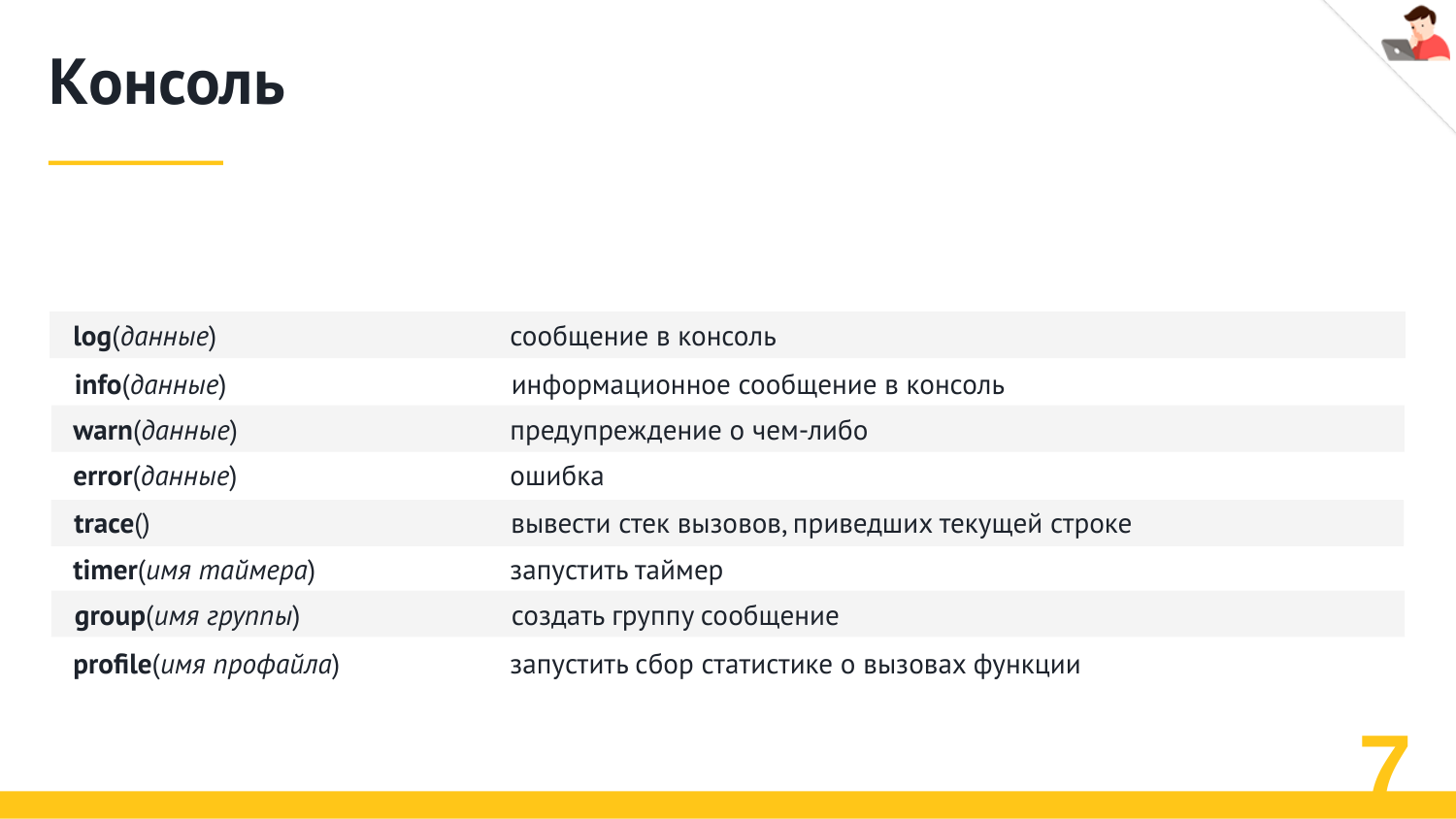

# Консоль
log(данные)			сообщение в консоль

info(данные)		информационное сообщение в консоль
warn(данные)		предупреждение о чем-либо

error(данные)		ошибка
trace()			вывести стек вызовов, приведших текущей строке

timer(имя таймера)		запустить таймер
group(имя группы)		создать группу сообщение

profile(имя профайла)		запустить сбор статистике о вызовах функции
7